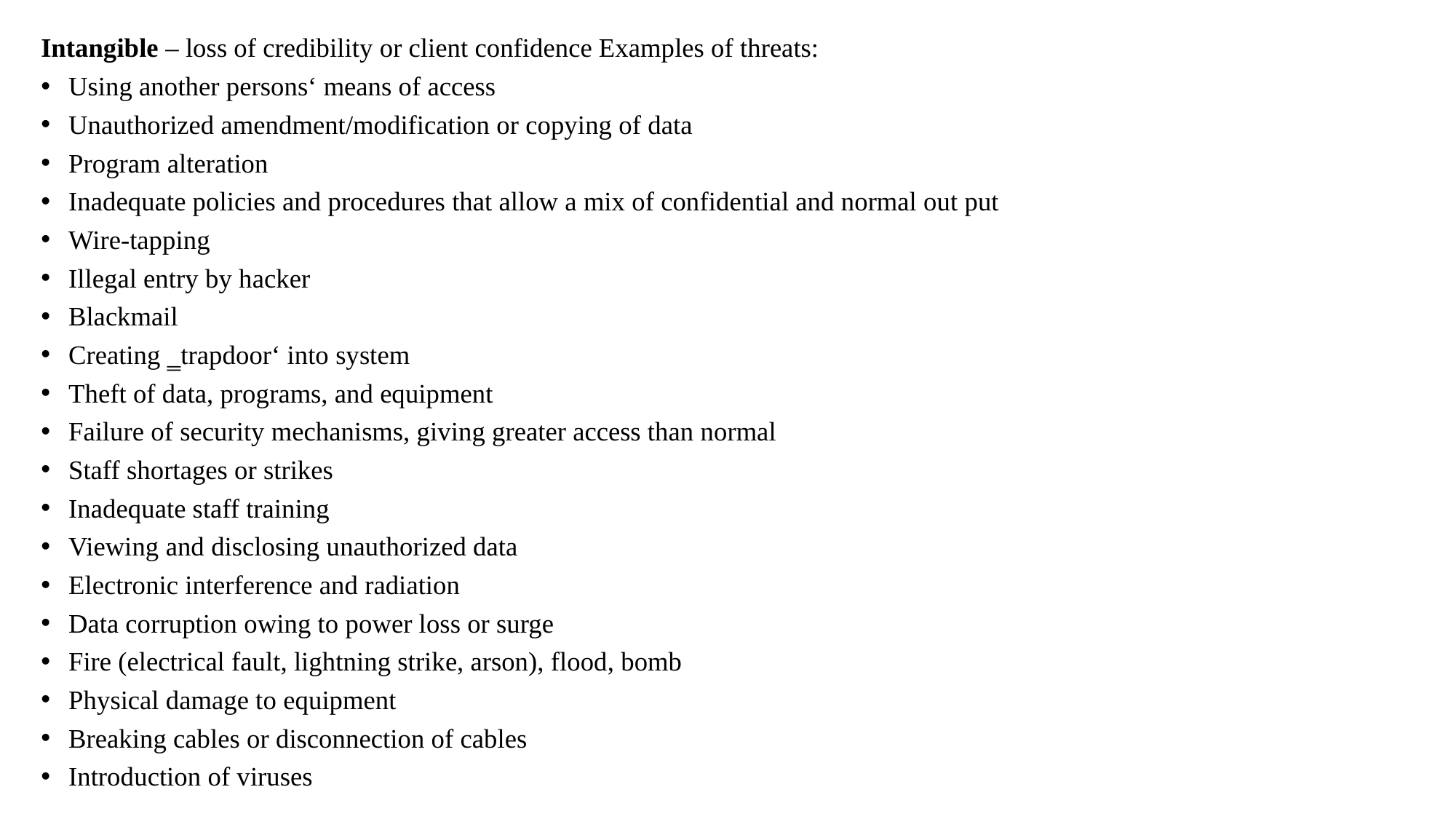

Intangible – loss of credibility or client confidence Examples of threats:
Using another persons‘ means of access
Unauthorized amendment/modification or copying of data
Program alteration
Inadequate policies and procedures that allow a mix of confidential and normal out put
Wire-tapping
Illegal entry by hacker
Blackmail
Creating ‗trapdoor‘ into system
Theft of data, programs, and equipment
Failure of security mechanisms, giving greater access than normal
Staff shortages or strikes
Inadequate staff training
Viewing and disclosing unauthorized data
Electronic interference and radiation
Data corruption owing to power loss or surge
Fire (electrical fault, lightning strike, arson), flood, bomb
Physical damage to equipment
Breaking cables or disconnection of cables
Introduction of viruses